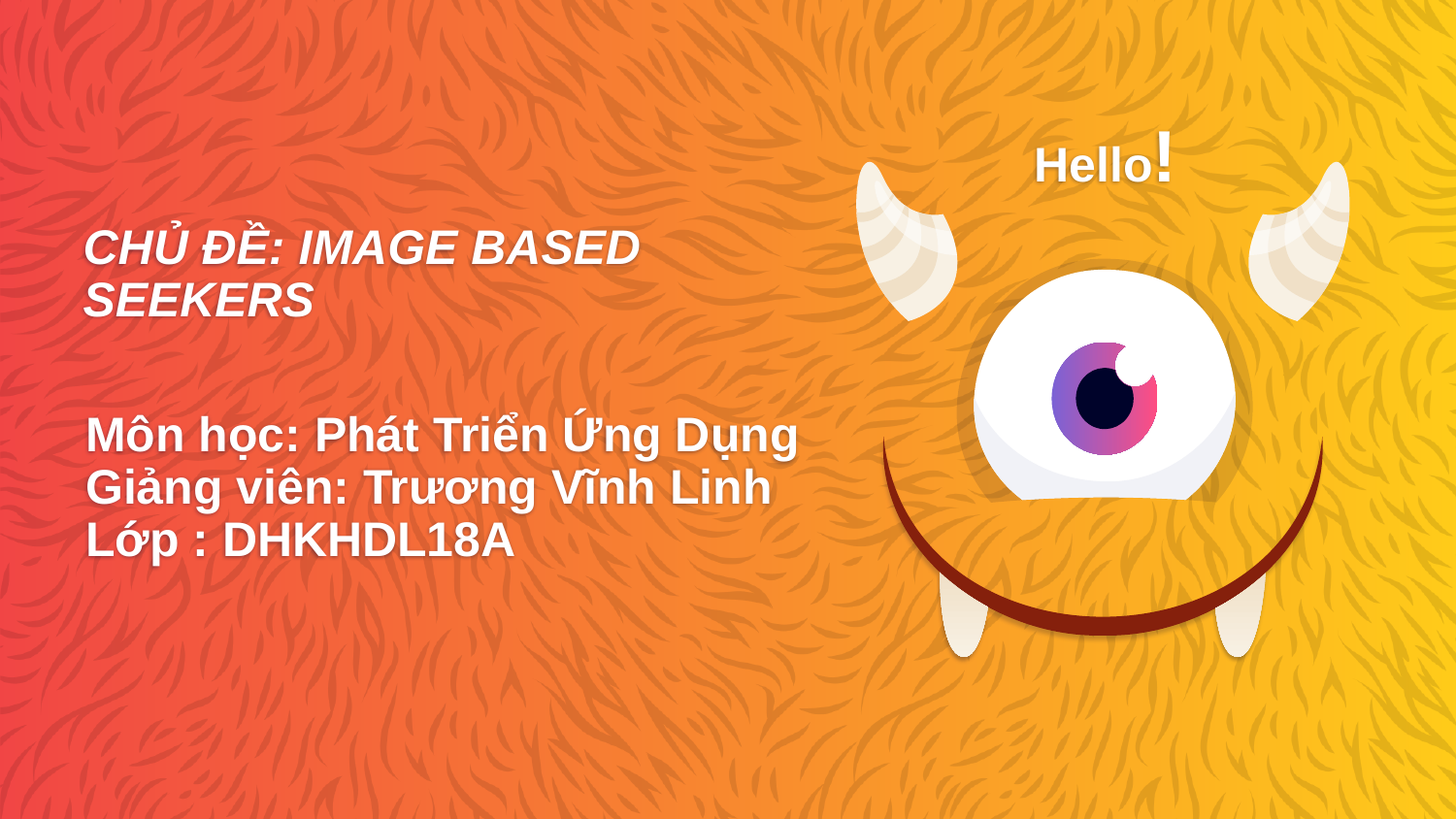

Hello!

CHỦ ĐỀ: IMAGE BASED SEEKERS

# Môn học: Phát Triển Ứng Dụng Giảng viên: Trương Vĩnh Linh Lớp : DHKHDL18A